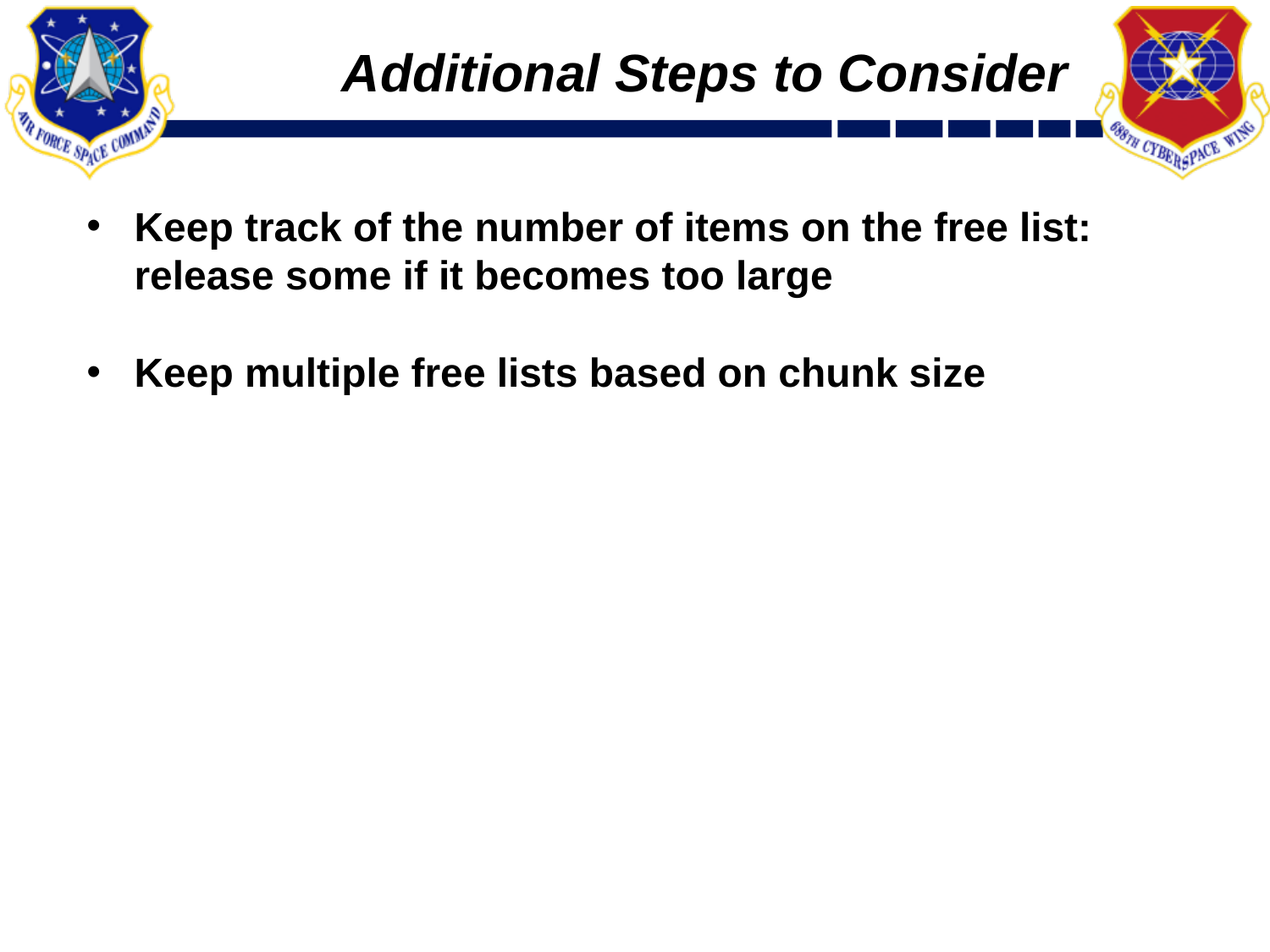

# Additional Steps to Consider
Keep track of the number of items on the free list: release some if it becomes too large

Keep multiple free lists based on chunk size